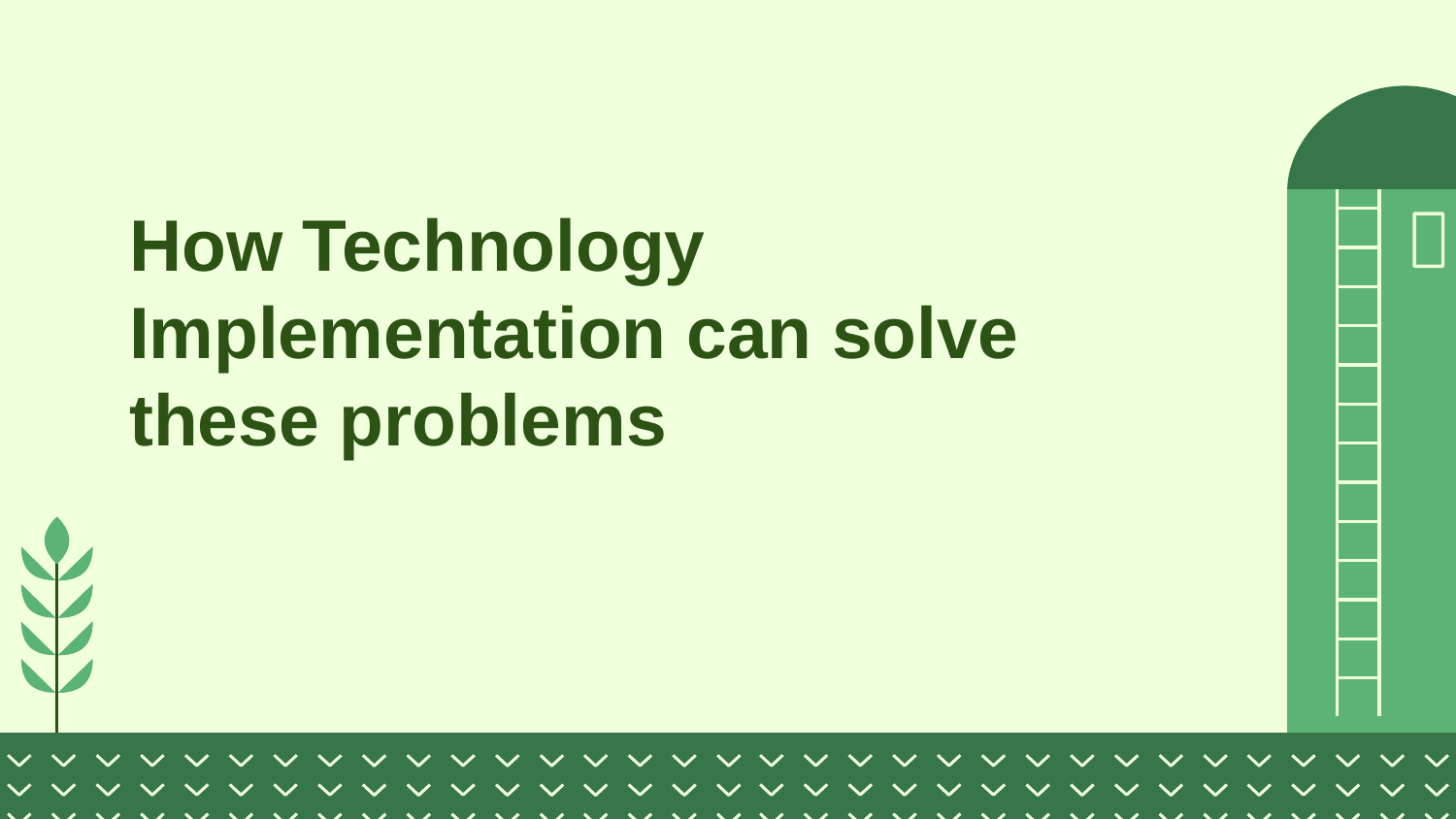

# How Technology Implementation can solve these problems